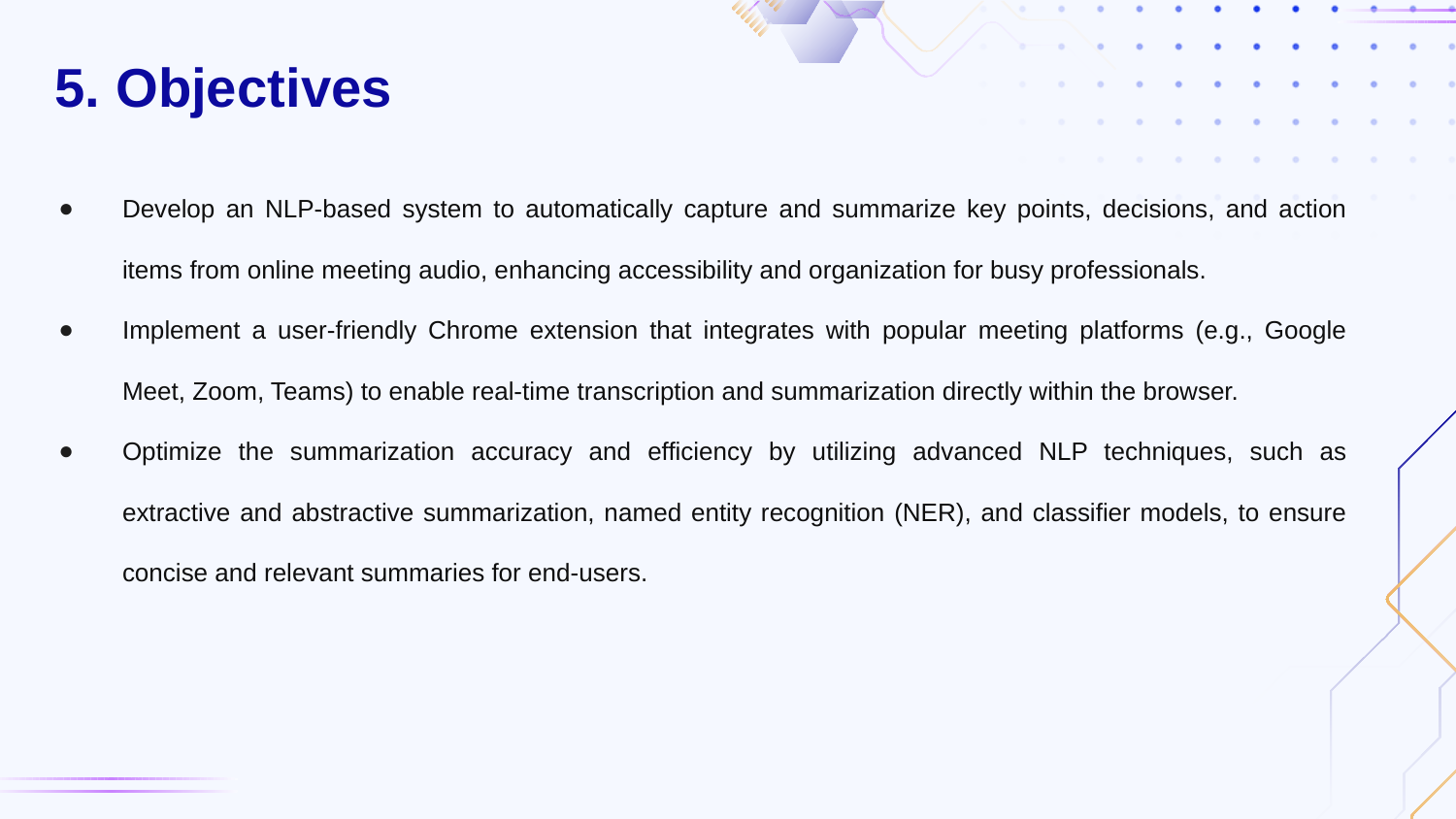

# 5. Objectives

Develop an NLP-based system to automatically capture and summarize key points, decisions, and action items from online meeting audio, enhancing accessibility and organization for busy professionals.
Implement a user-friendly Chrome extension that integrates with popular meeting platforms (e.g., Google Meet, Zoom, Teams) to enable real-time transcription and summarization directly within the browser.
Optimize the summarization accuracy and efficiency by utilizing advanced NLP techniques, such as extractive and abstractive summarization, named entity recognition (NER), and classifier models, to ensure concise and relevant summaries for end-users.